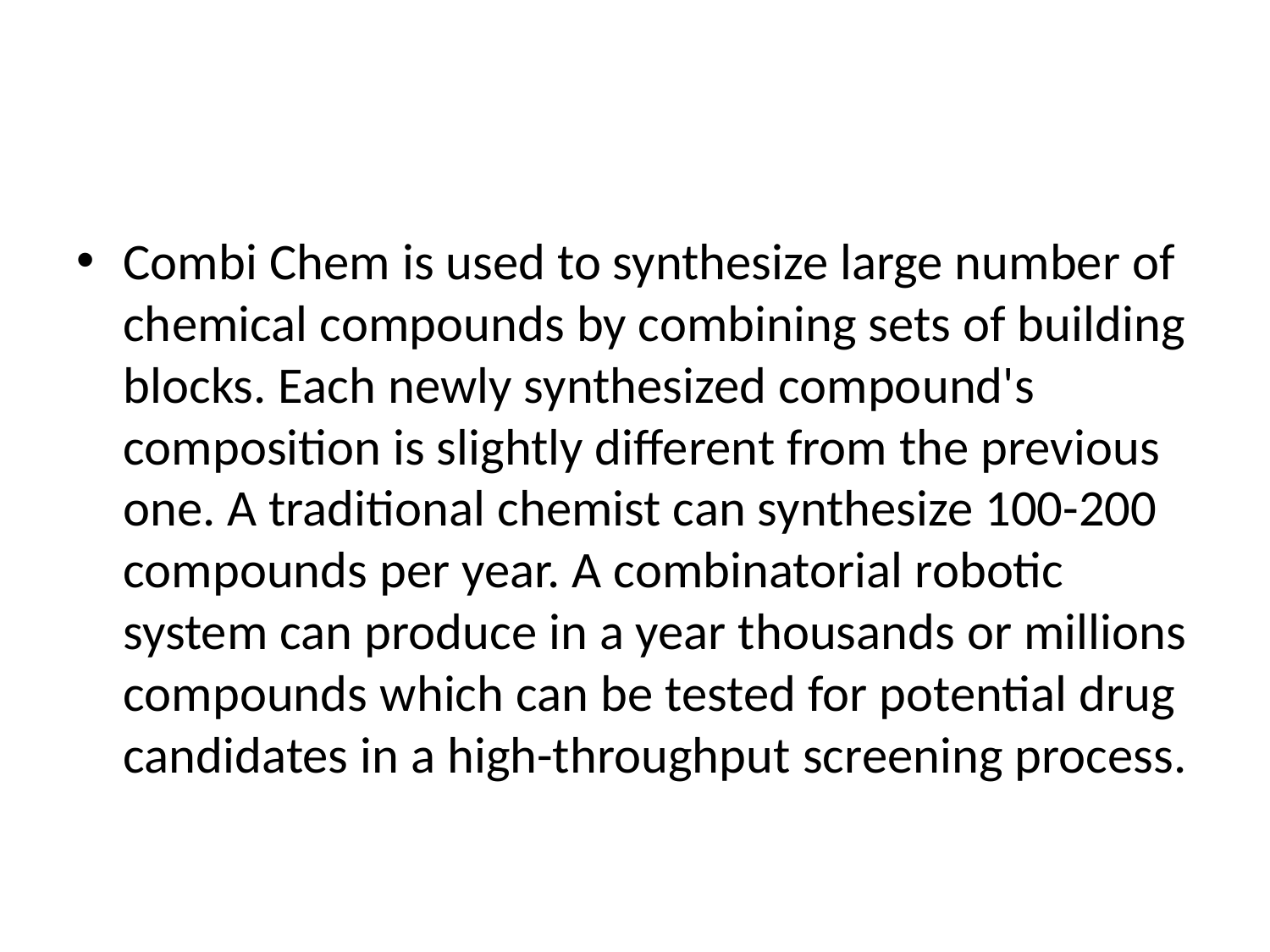

#
Combi Chem is used to synthesize large number of chemical compounds by combining sets of building blocks. Each newly synthesized compound's composition is slightly different from the previous one. A traditional chemist can synthesize 100-200 compounds per year. A combinatorial robotic system can produce in a year thousands or millions compounds which can be tested for potential drug candidates in a high-throughput screening process.